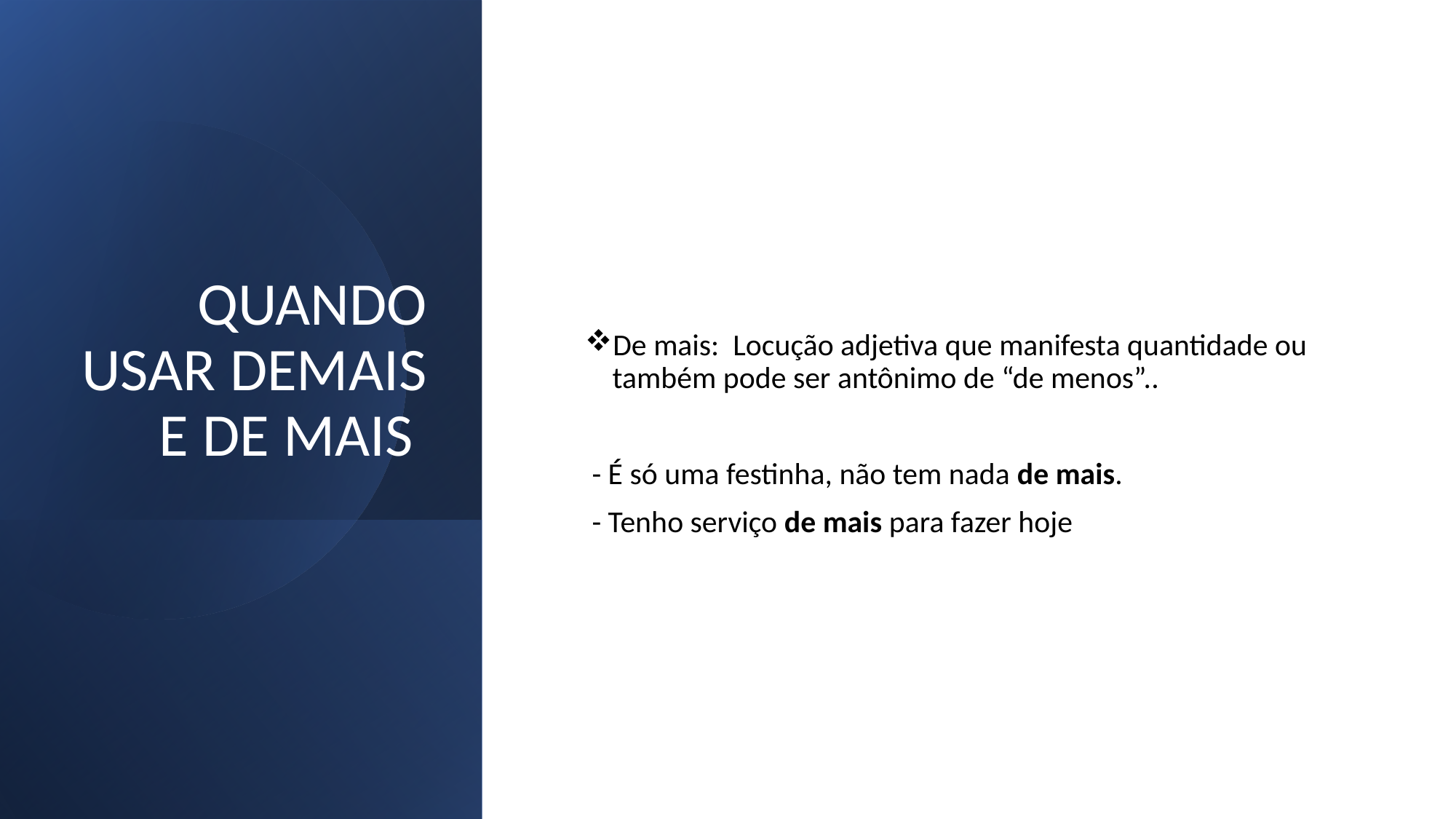

# QUANDO USAR DEMAIS E DE MAIS

De mais:  Locução adjetiva que manifesta quantidade ou também pode ser antônimo de “de menos”..

 - É só uma festinha, não tem nada de mais.
 - Tenho serviço de mais para fazer hoje